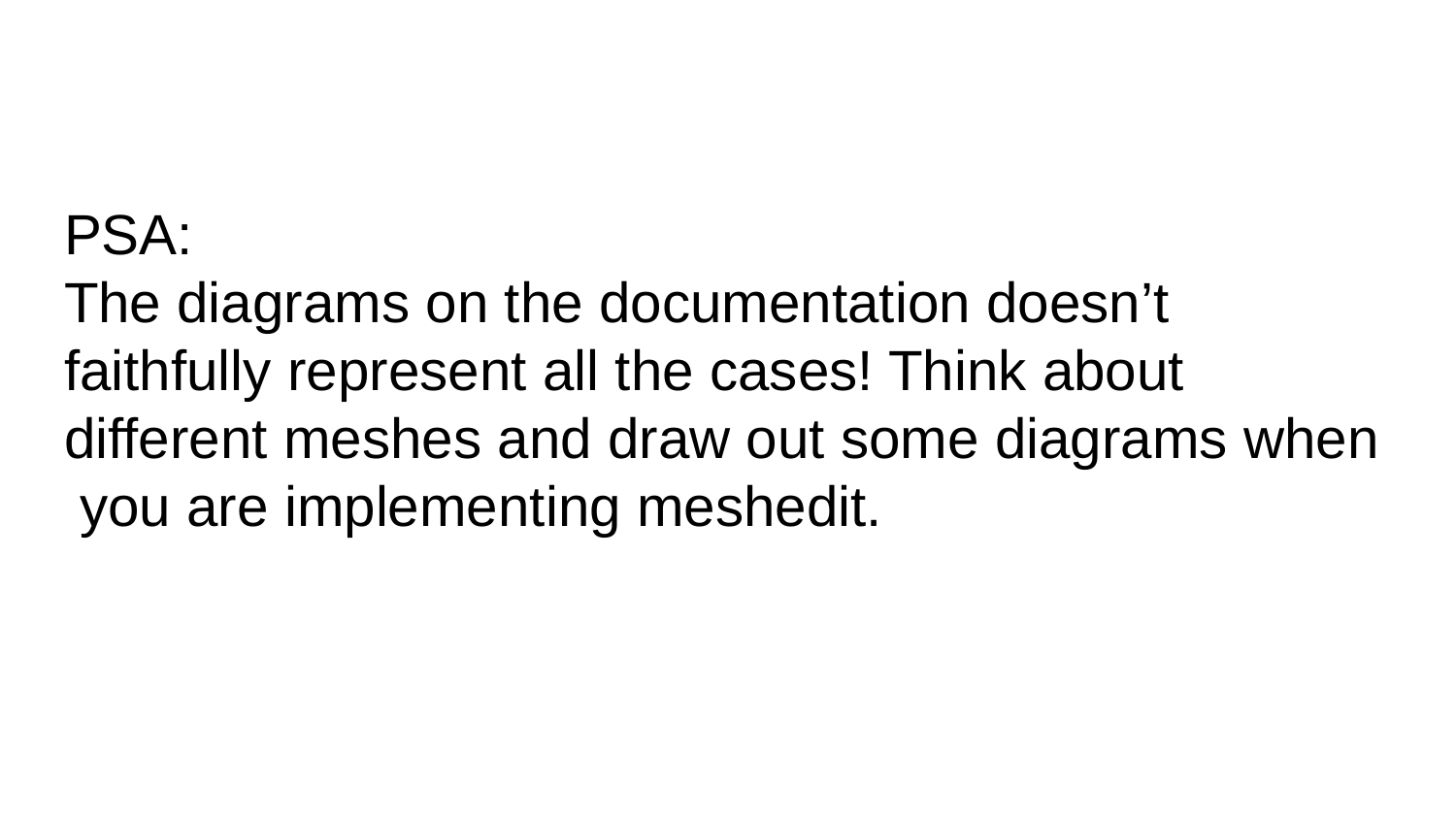

PSA:
The diagrams on the documentation doesn’t faithfully represent all the cases! Think about different meshes and draw out some diagrams when  you are implementing meshedit.